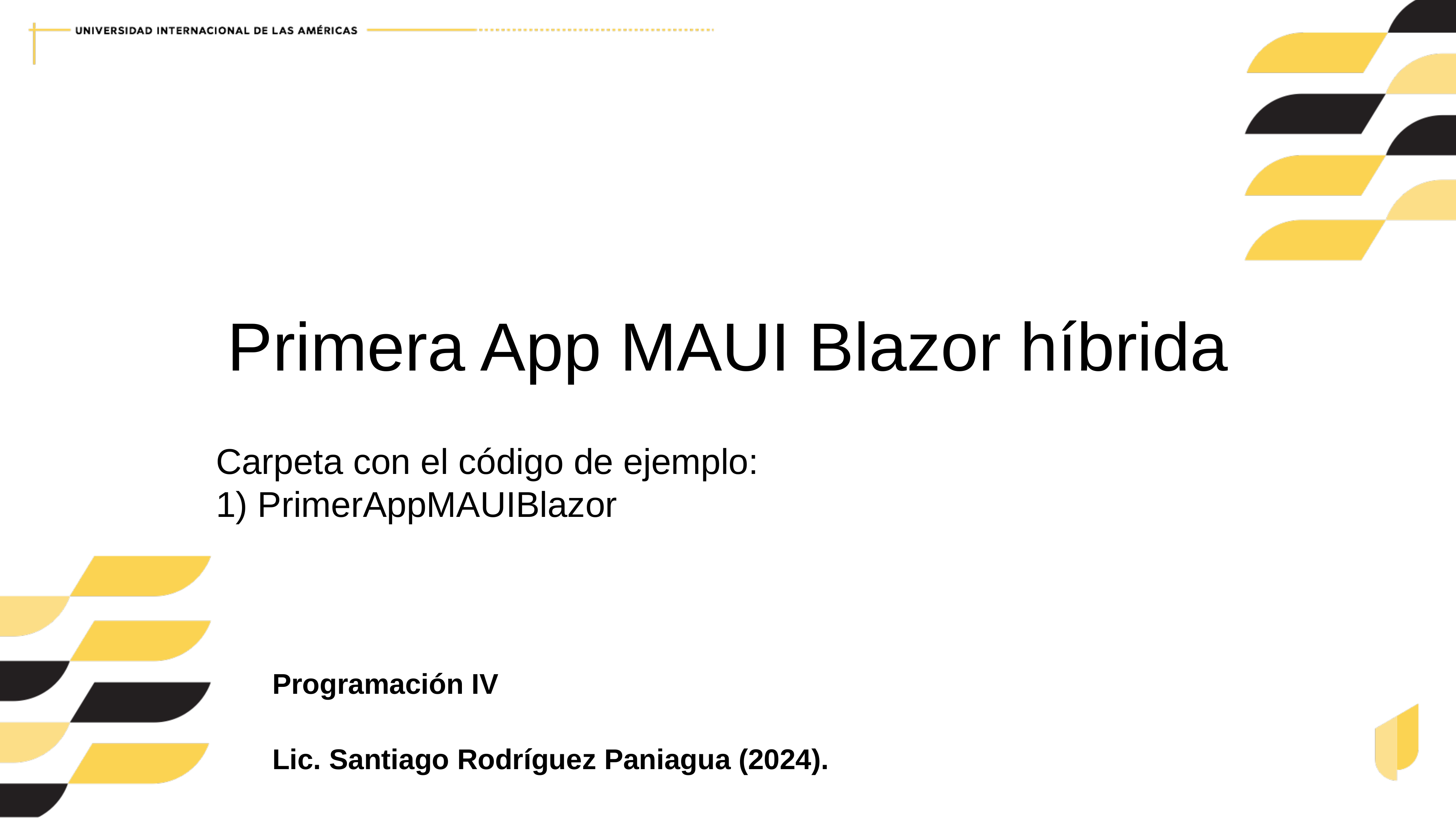

Primera App MAUI Blazor híbrida
Carpeta con el código de ejemplo:
1) PrimerAppMAUIBlazor
Programación IV

Lic. Santiago Rodríguez Paniagua (2024).